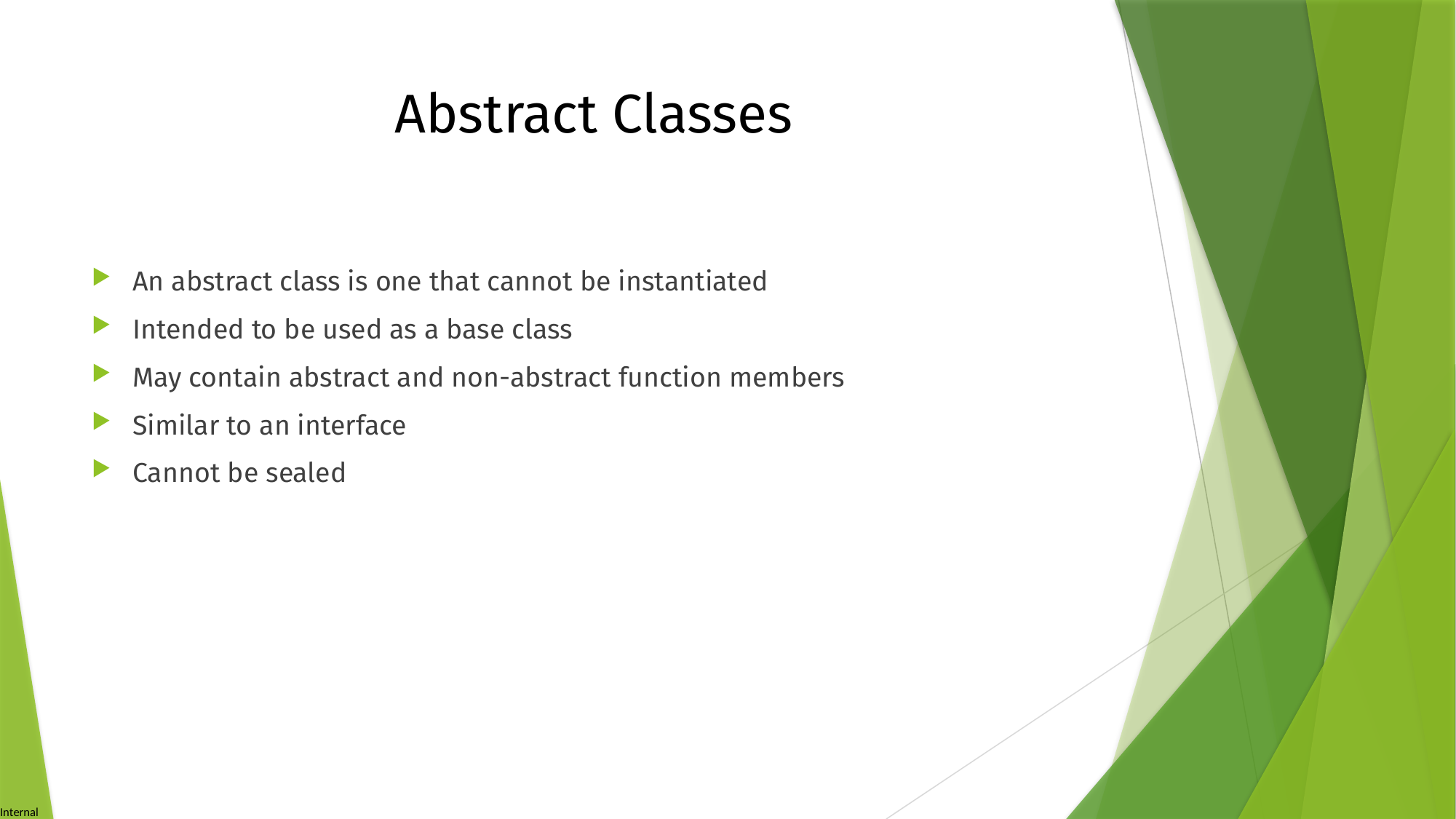

# Abstract Classes
An abstract class is one that cannot be instantiated
Intended to be used as a base class
May contain abstract and non-abstract function members
Similar to an interface
Cannot be sealed